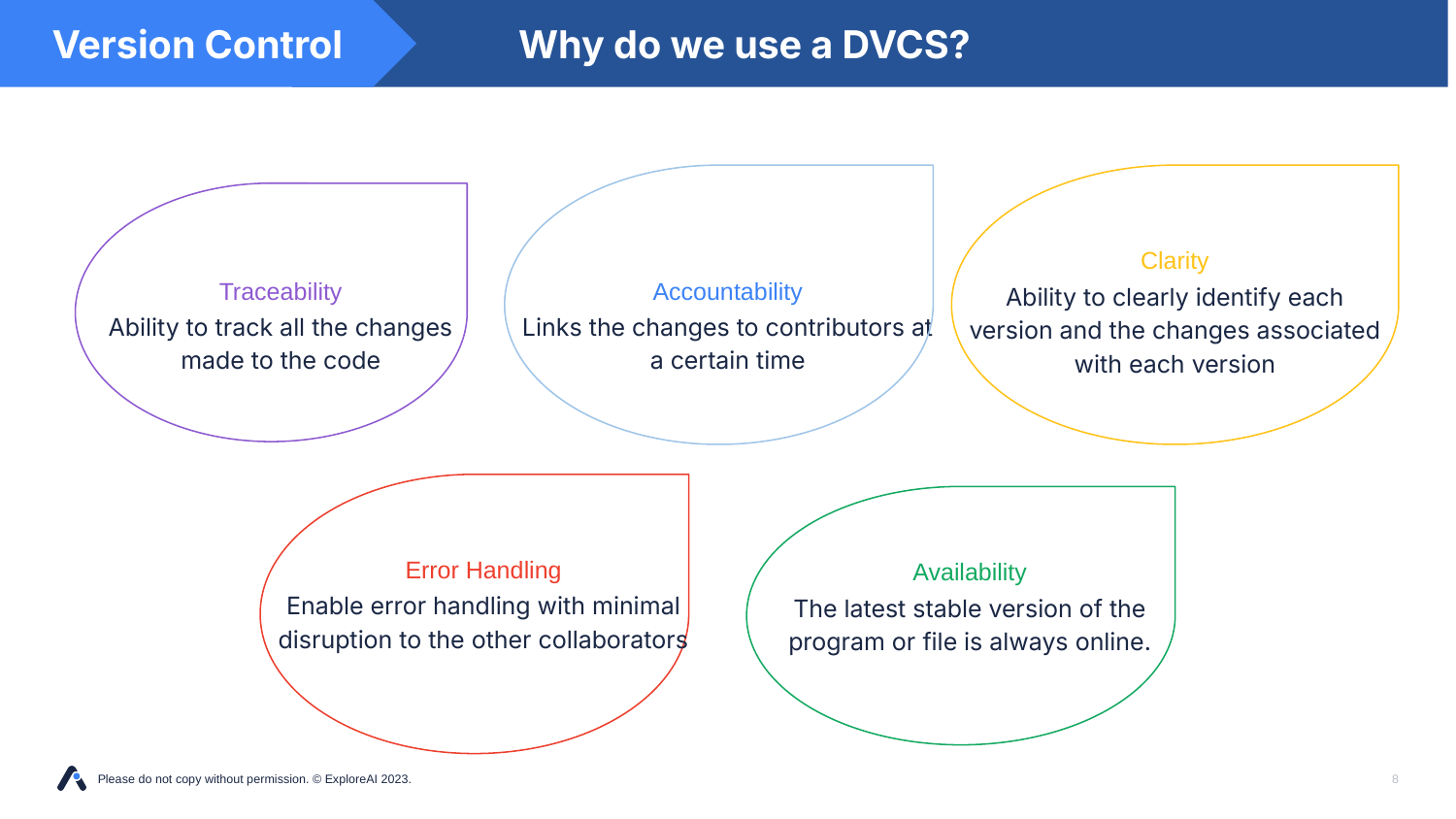

Why do we use a DVCS?
Version Control

Clarity
Traceability
Accountability
Ability to clearly identify each version and the changes associated with each version
Ability to track all the changes made to the code
Links the changes to contributors at a certain time

Error Handling
Availability
Enable error handling with minimal disruption to the other collaborators
The latest stable version of the program or file is always online.